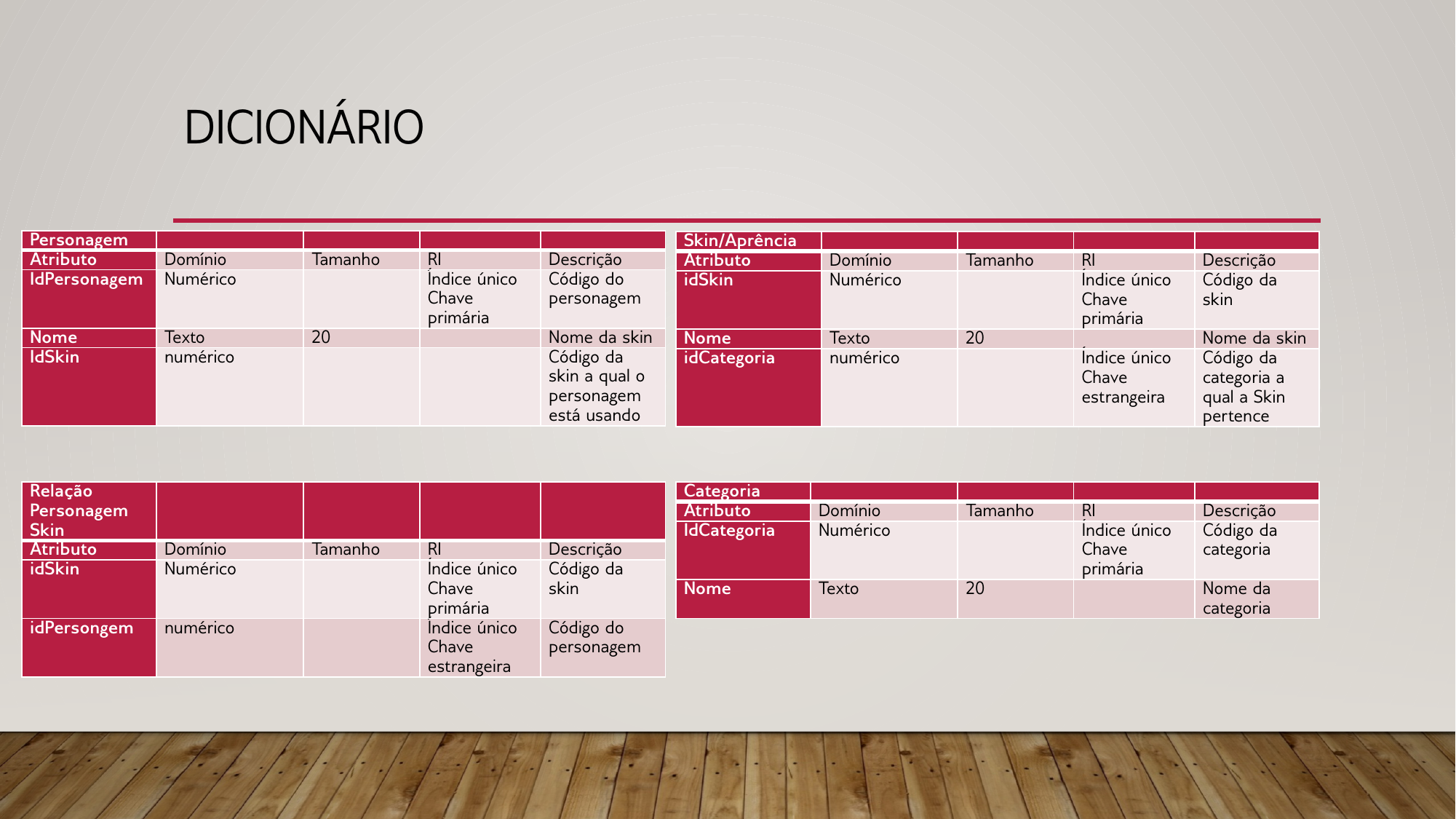

# dicionário
| Personagem |  |  |  |  |
| --- | --- | --- | --- | --- |
| Atributo | Domínio | Tamanho | RI | Descrição |
| IdPersonagem | Numérico |  | Índice único Chave primária | Código do personagem |
| Nome | Texto | 20 |  | Nome da skin |
| IdSkin | numérico |  |  | Código da skin a qual o personagem está usando |
| Skin/Aprência |  |  |  |  |
| --- | --- | --- | --- | --- |
| Atributo | Domínio | Tamanho | RI | Descrição |
| idSkin | Numérico |  | Índice único Chave primária | Código da skin |
| Nome | Texto | 20 |  | Nome da skin |
| idCategoria | numérico |  | Índice único Chave estrangeira | Código da categoria a qual a Skin pertence |
| Relação Personagem Skin |  |  |  |  |
| --- | --- | --- | --- | --- |
| Atributo | Domínio | Tamanho | RI | Descrição |
| idSkin | Numérico |  | Índice único Chave primária | Código da skin |
| idPersongem | numérico |  | Índice único Chave estrangeira | Código do personagem |
| Categoria |  |  |  |  |
| --- | --- | --- | --- | --- |
| Atributo | Domínio | Tamanho | RI | Descrição |
| IdCategoria | Numérico |  | Índice único Chave primária | Código da categoria |
| Nome | Texto | 20 |  | Nome da categoria |